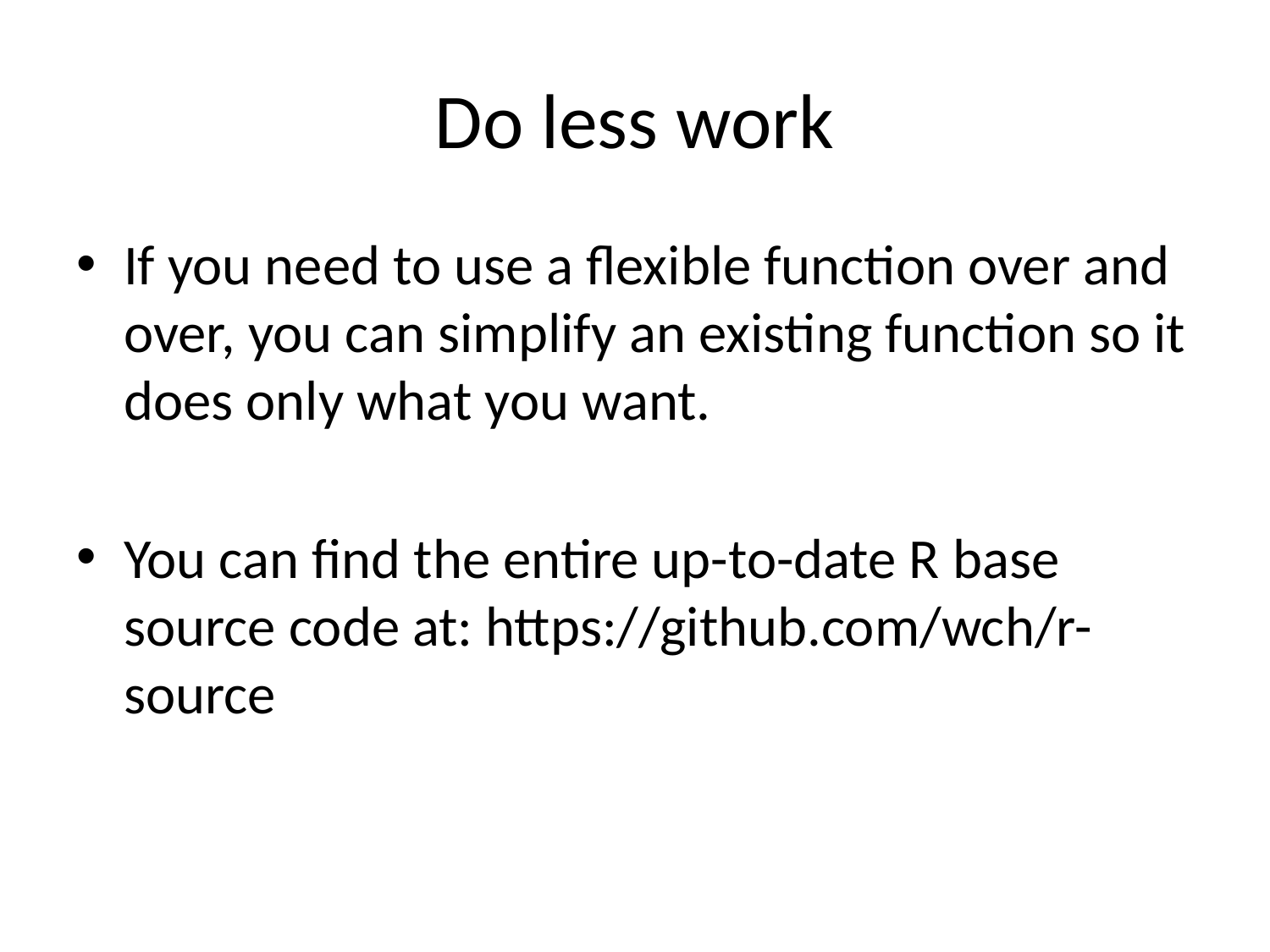

# Do less work
If you need to use a flexible function over and over, you can simplify an existing function so it does only what you want.

You can find the entire up-to-date R base source code at: https://github.com/wch/r-source